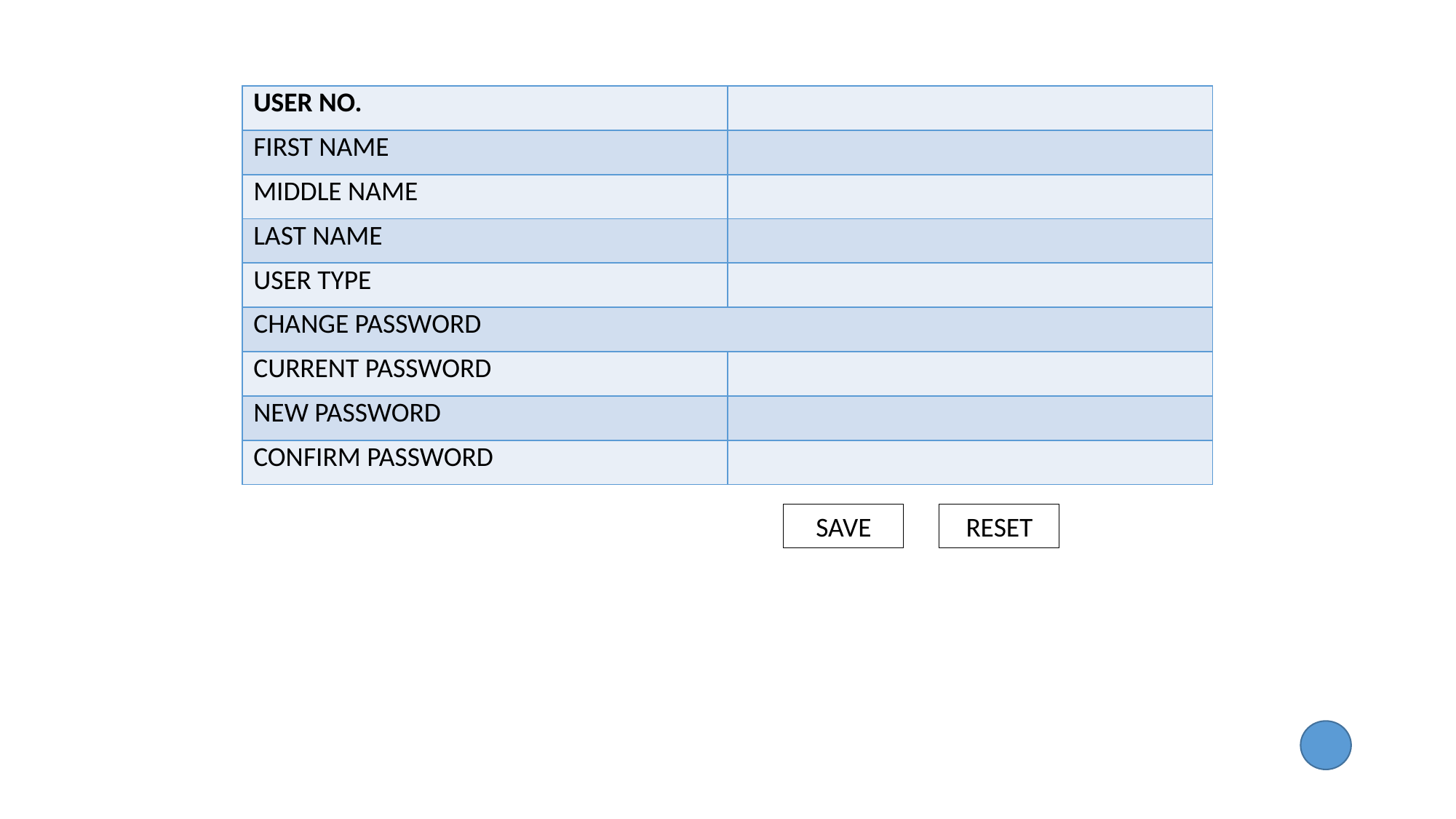

| USER NO. |  |
| --- | --- |
| FIRST NAME |  |
| MIDDLE NAME |  |
| LAST NAME |  |
| USER TYPE |  |
| CHANGE PASSWORD |  |
| CURRENT PASSWORD |  |
| NEW PASSWORD |  |
| CONFIRM PASSWORD |  |
SAVE
RESET